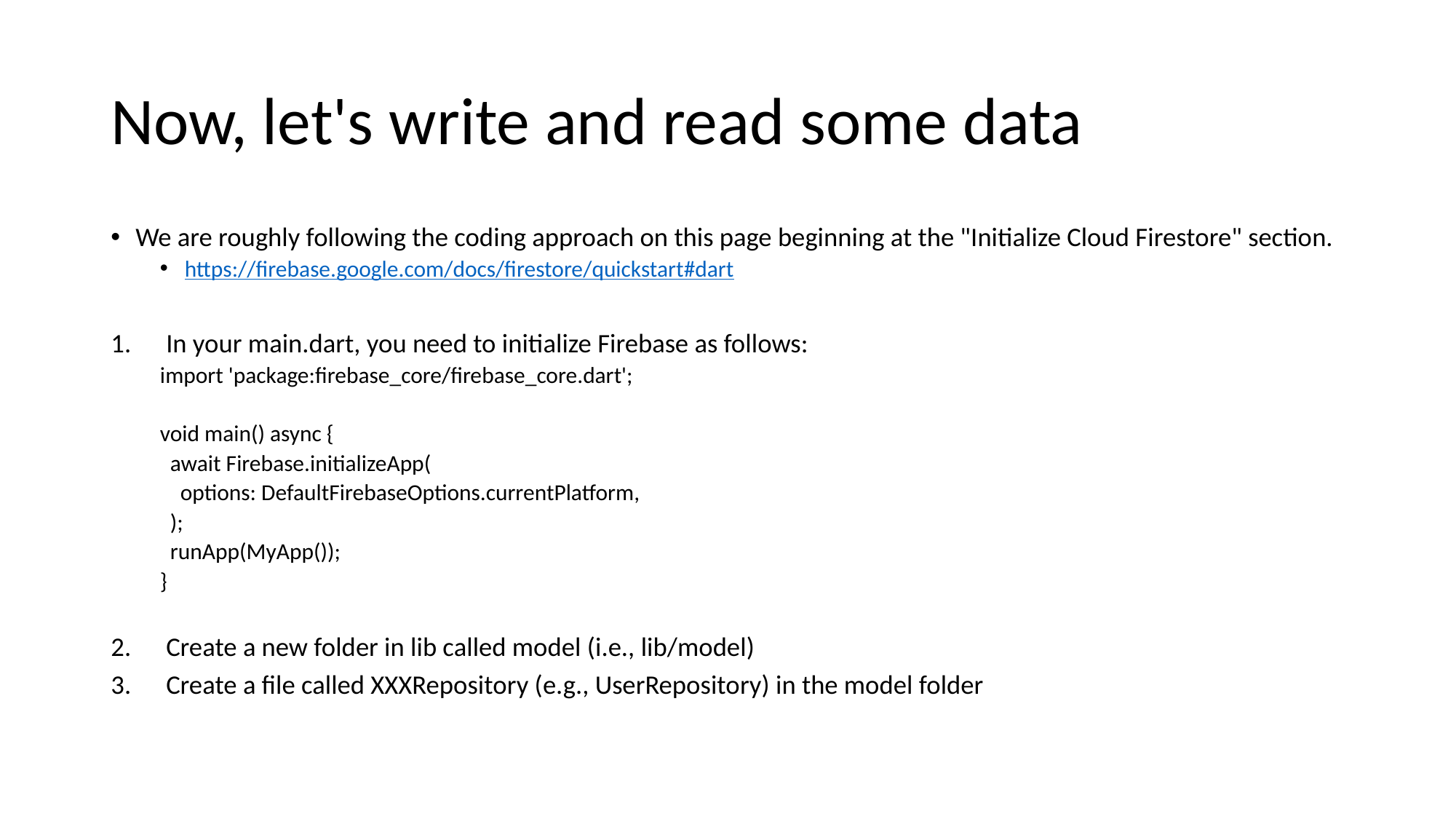

# Now, let's write and read some data
We are roughly following the coding approach on this page beginning at the "Initialize Cloud Firestore" section.
https://firebase.google.com/docs/firestore/quickstart#dart

In your main.dart, you need to initialize Firebase as follows:
import 'package:firebase_core/firebase_core.dart';

void main() async {
  await Firebase.initializeApp(
    options: DefaultFirebaseOptions.currentPlatform,
  );
  runApp(MyApp());
}

Create a new folder in lib called model (i.e., lib/model)
Create a file called XXXRepository (e.g., UserRepository) in the model folder